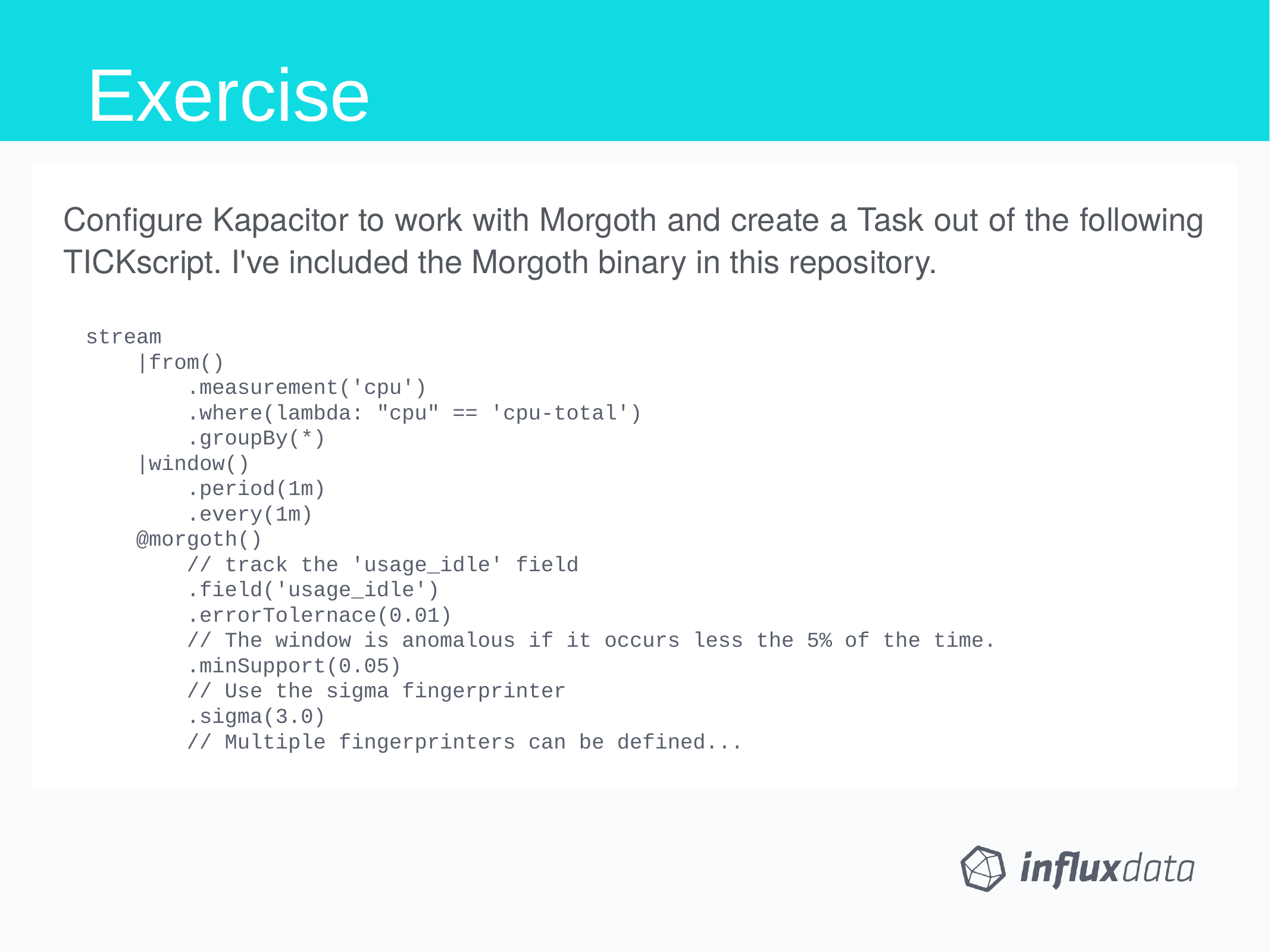

Exercise
Exercise
Configure Kapacitor to work with Morgoth and create a Task out of the following TICKscript. I've included the Morgoth binary in this repository.

stream
    |from()
        .measurement('cpu')
        .where(lambda: "cpu" == 'cpu-total')
        .groupBy(*)
    |window()
        .period(1m)
        .every(1m)
    @morgoth()
        // track the 'usage_idle' field
        .field('usage_idle')
        .errorTolernace(0.01)
        // The window is anomalous if it occurs less the 5% of the time.
        .minSupport(0.05)
        // Use the sigma fingerprinter
        .sigma(3.0)
        // Multiple fingerprinters can be defined...